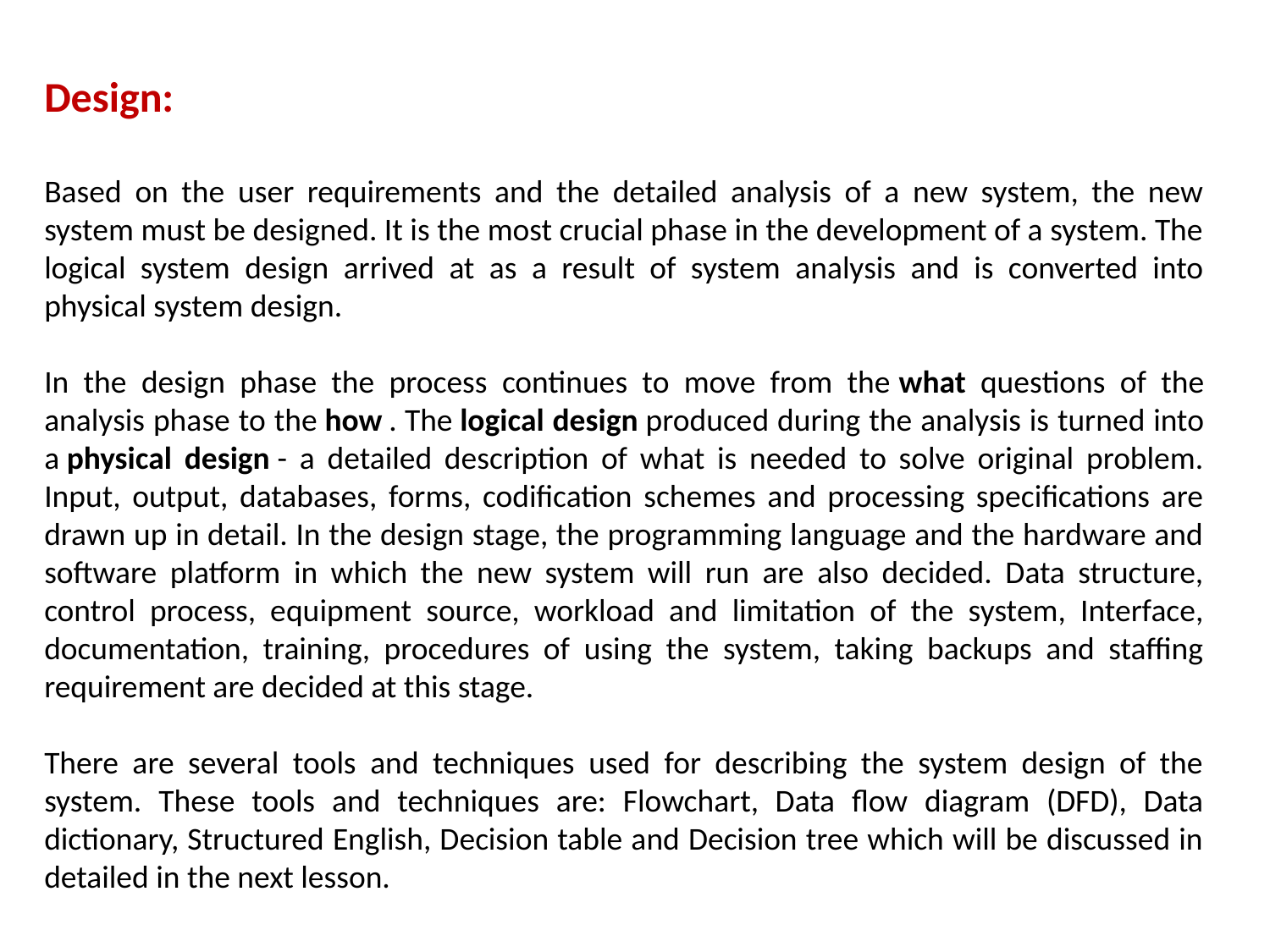

Design:

Based on the user requirements and the detailed analysis of a new system, the new system must be designed. It is the most crucial phase in the development of a system. The logical system design arrived at as a result of system analysis and is converted into physical system design.

In the design phase the process continues to move from the what questions of the analysis phase to the how . The logical design produced during the analysis is turned into a physical design - a detailed description of what is needed to solve original problem. Input, output, databases, forms, codification schemes and processing specifications are drawn up in detail. In the design stage, the programming language and the hardware and software platform in which the new system will run are also decided. Data structure, control process, equipment source, workload and limitation of the system, Interface, documentation, training, procedures of using the system, taking backups and staffing requirement are decided at this stage.

There are several tools and techniques used for describing the system design of the system. These tools and techniques are: Flowchart, Data flow diagram (DFD), Data dictionary, Structured English, Decision table and Decision tree which will be discussed in detailed in the next lesson.